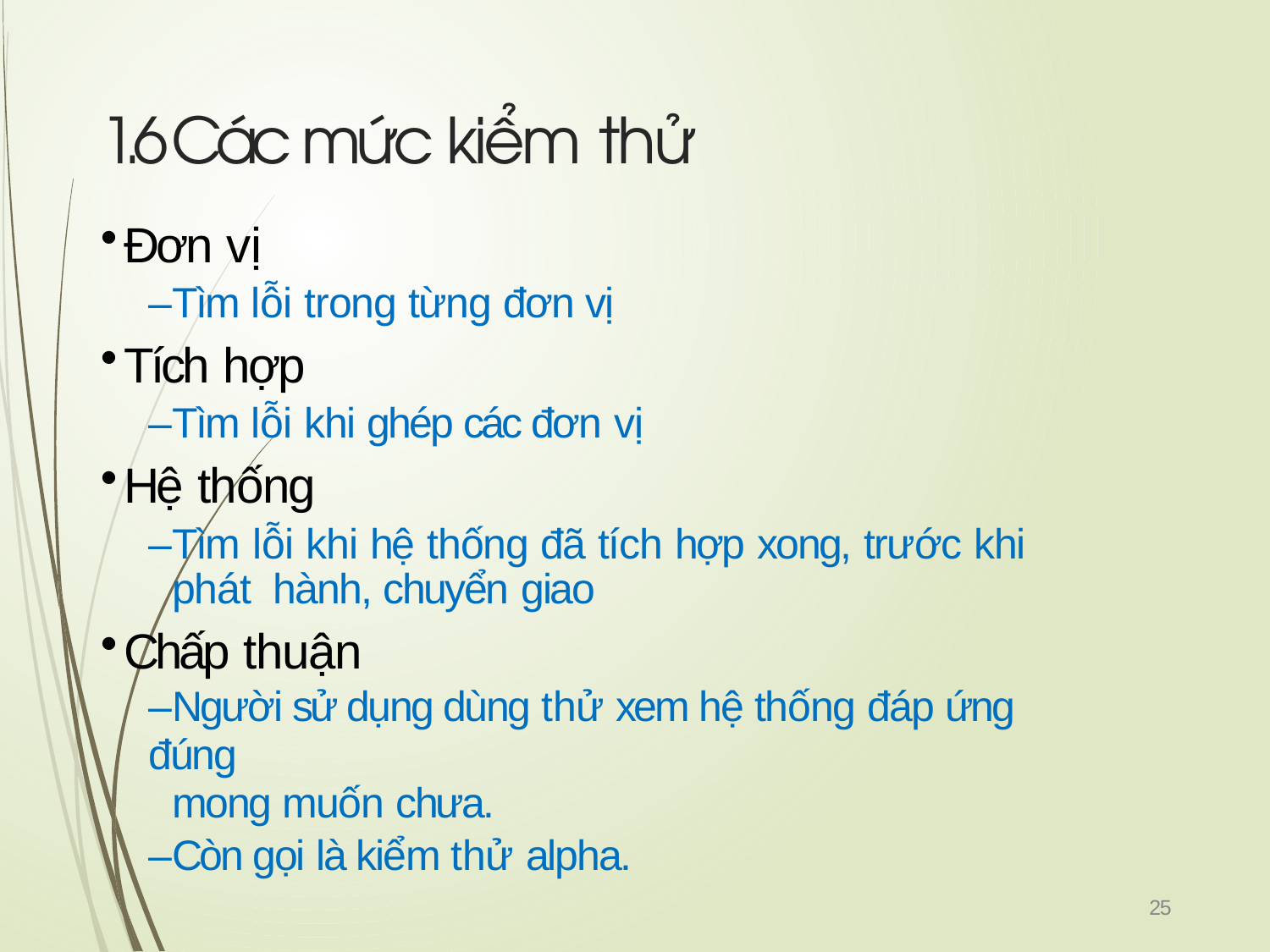

# 1.6 Các mức kiểm thử
Đơn vị
–Tìm lỗi trong từng đơn vị
Tích hợp
–Tìm lỗi khi ghép các đơn vị
Hệ thống
–Tìm lỗi khi hệ thống đã tích hợp xong, trước khi phát  hành, chuyển giao
Chấp thuận
–Người sử dụng dùng thử xem hệ thống đáp ứng đúng
mong muốn chưa.
–Còn gọi là kiểm thử alpha.
25